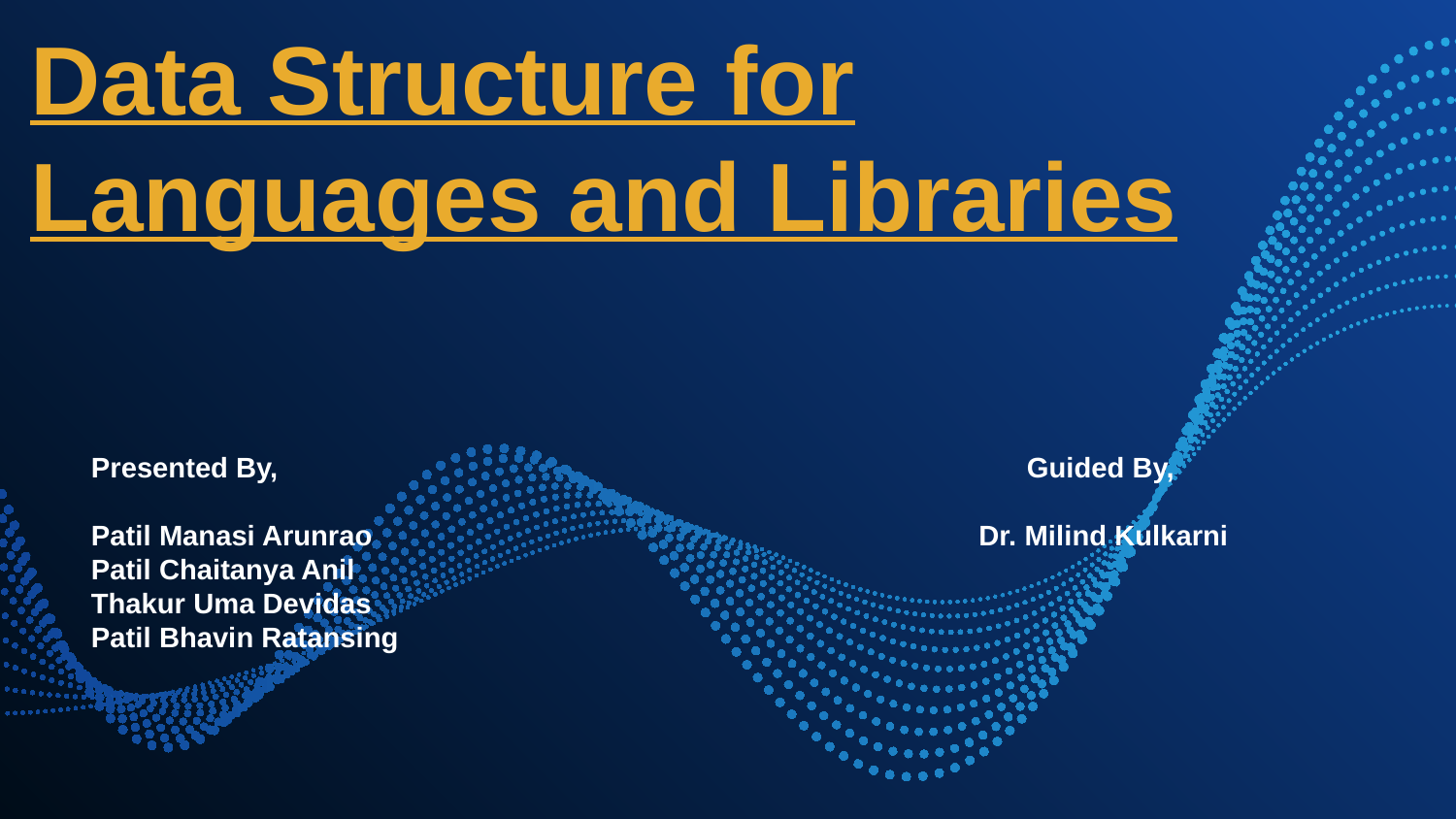

# Data Structure for Languages and Libraries
 Presented By, 				                           Guided By,

 Patil Manasi Arunrao 			                     Dr. Milind Kulkarni
 Patil Chaitanya Anil
 Thakur Uma Devidas
 Patil Bhavin Ratansing